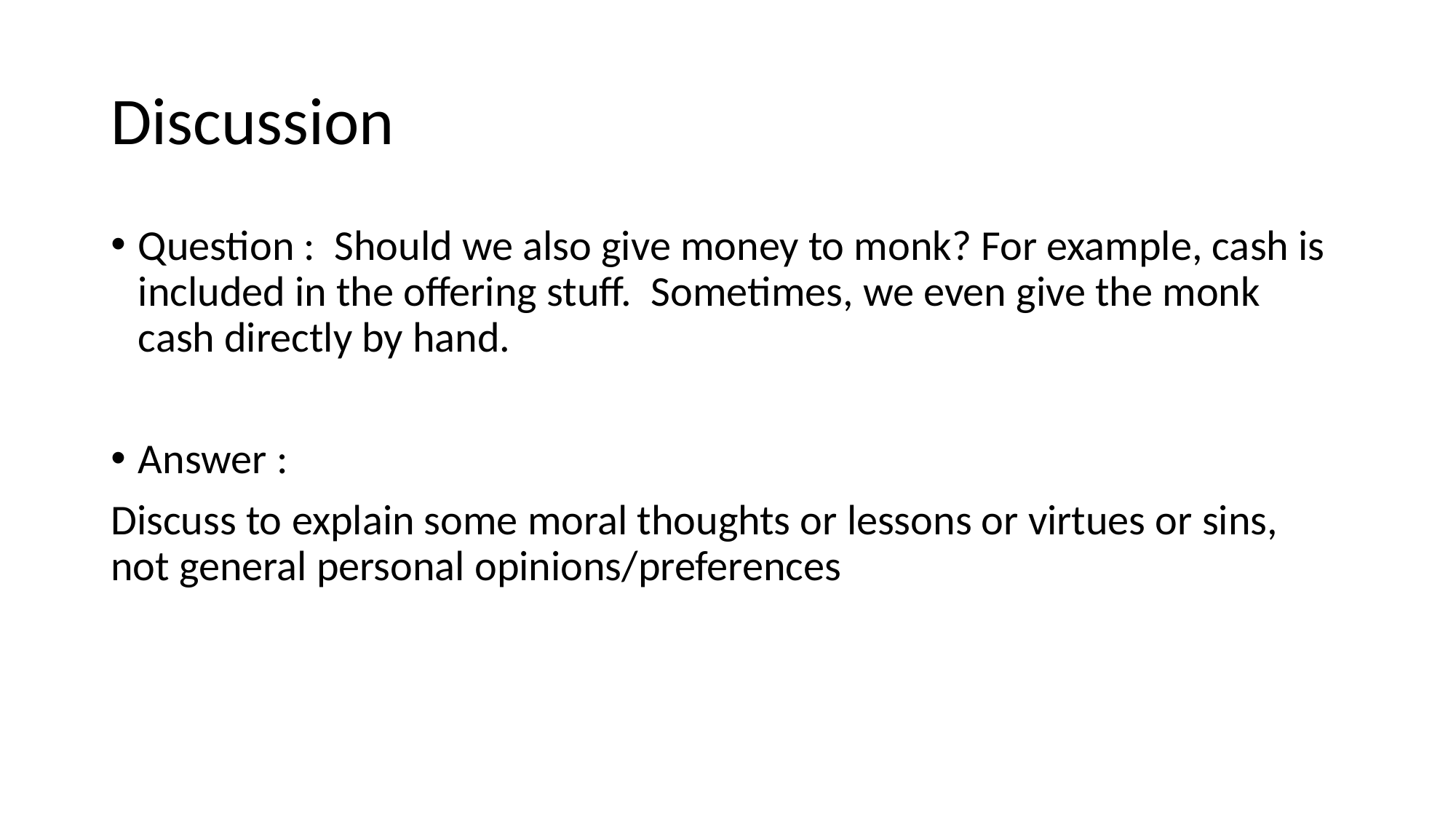

# Discussion
Question :  Should we also give money to monk? For example, cash is included in the offering stuff.  Sometimes, we even give the monk cash directly by hand.

Answer :
Discuss to explain some moral thoughts or lessons or virtues or sins, not general personal opinions/preferences